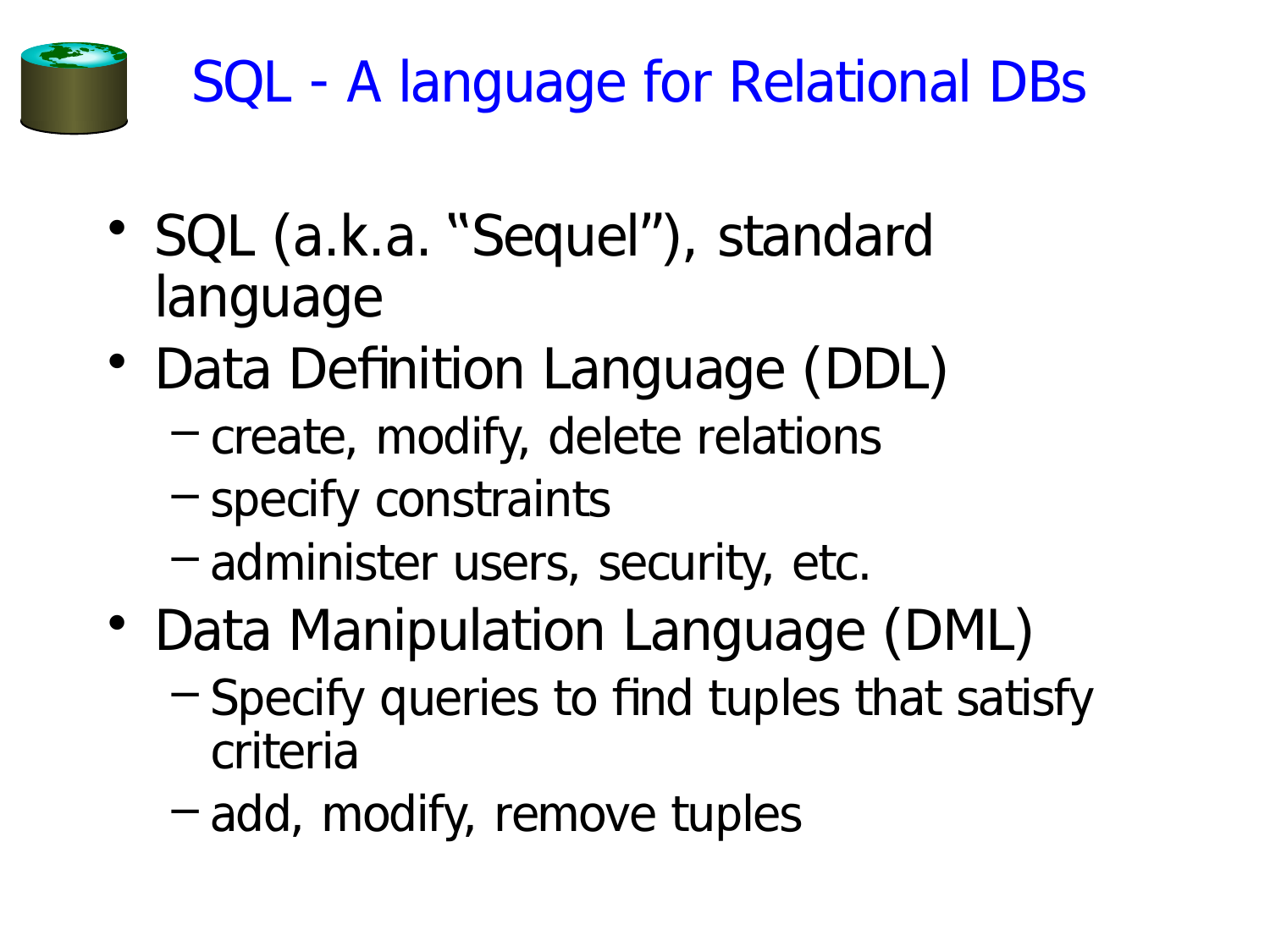

# SQL - A language for Relational DBs
SQL (a.k.a. “Sequel”), standard language
Data Definition Language (DDL)
create, modify, delete relations
specify constraints
administer users, security, etc.
Data Manipulation Language (DML)
Specify queries to find tuples that satisfy criteria
add, modify, remove tuples